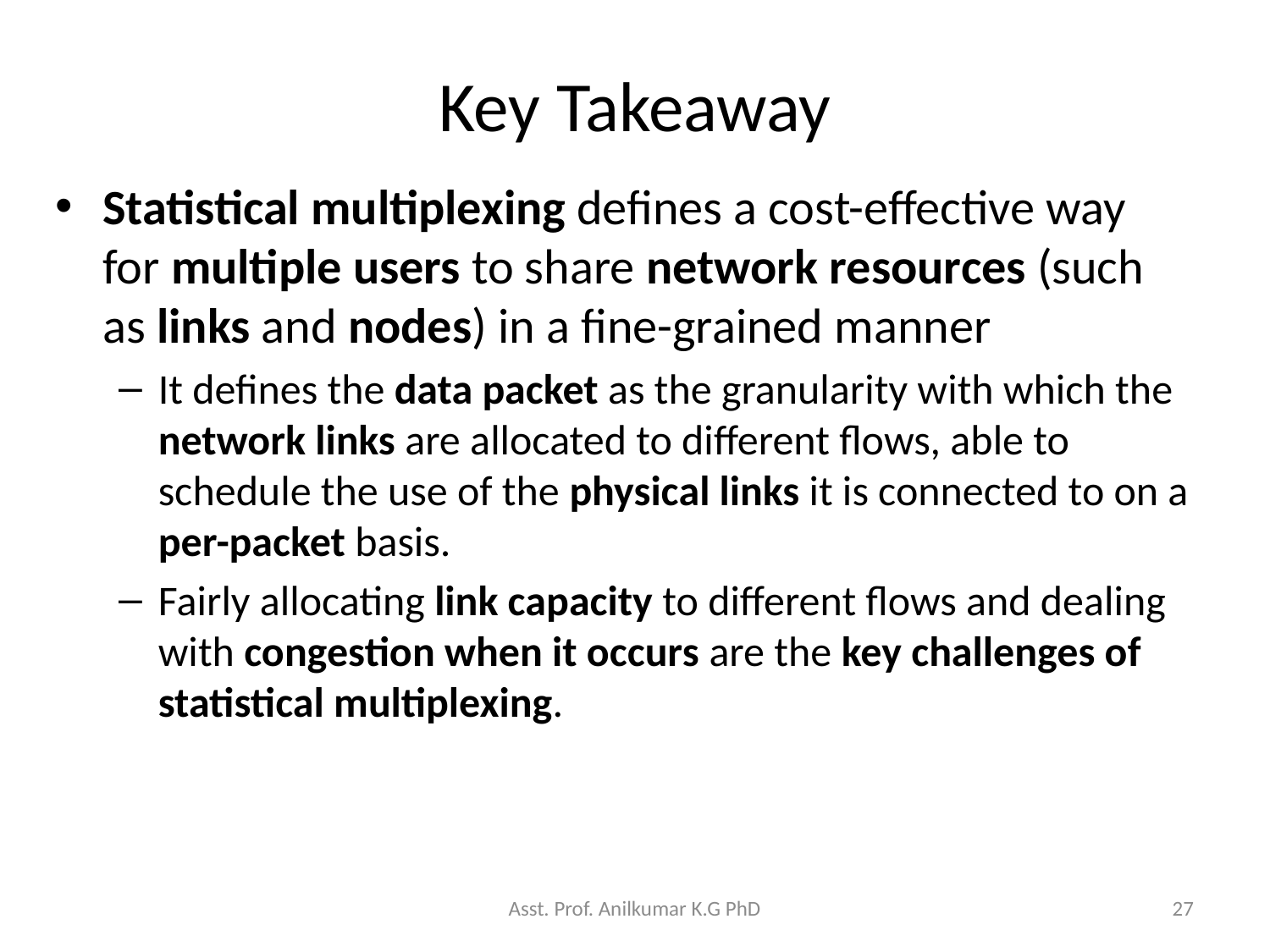

# Key Takeaway
Statistical multiplexing defines a cost-effective way for multiple users to share network resources (such as links and nodes) in a fine-grained manner
It defines the data packet as the granularity with which the network links are allocated to different flows, able to schedule the use of the physical links it is connected to on a per-packet basis.
Fairly allocating link capacity to different flows and dealing with congestion when it occurs are the key challenges of statistical multiplexing.
Asst. Prof. Anilkumar K.G PhD
27